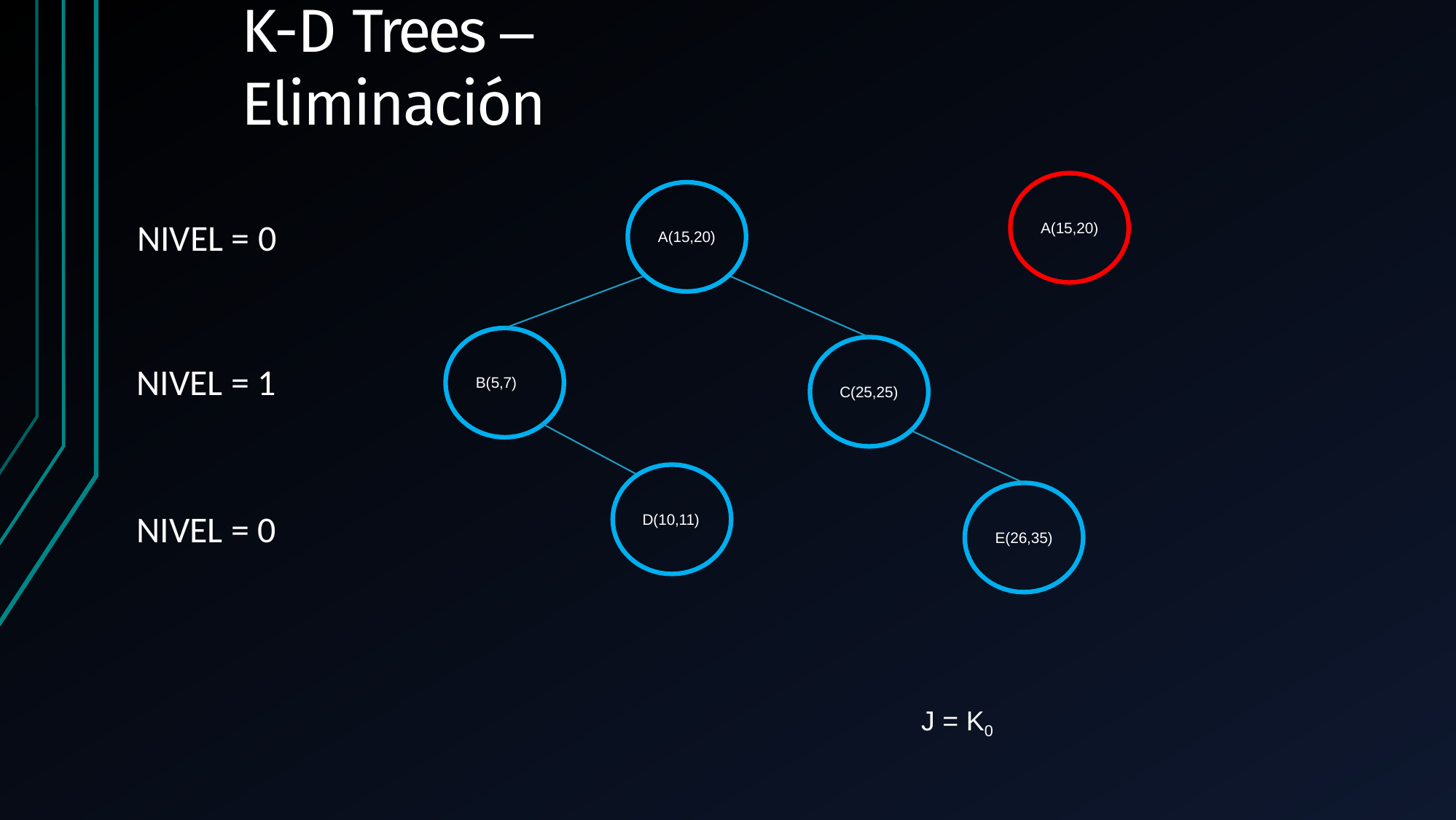

# K-D Trees – Eliminación

NIVEL = 0
A(15,20)
A(15,20)

NIVEL = 1
B(5,7)
C(25,25)

NIVEL = 0
D(10,11)
E(26,35)
J = K0